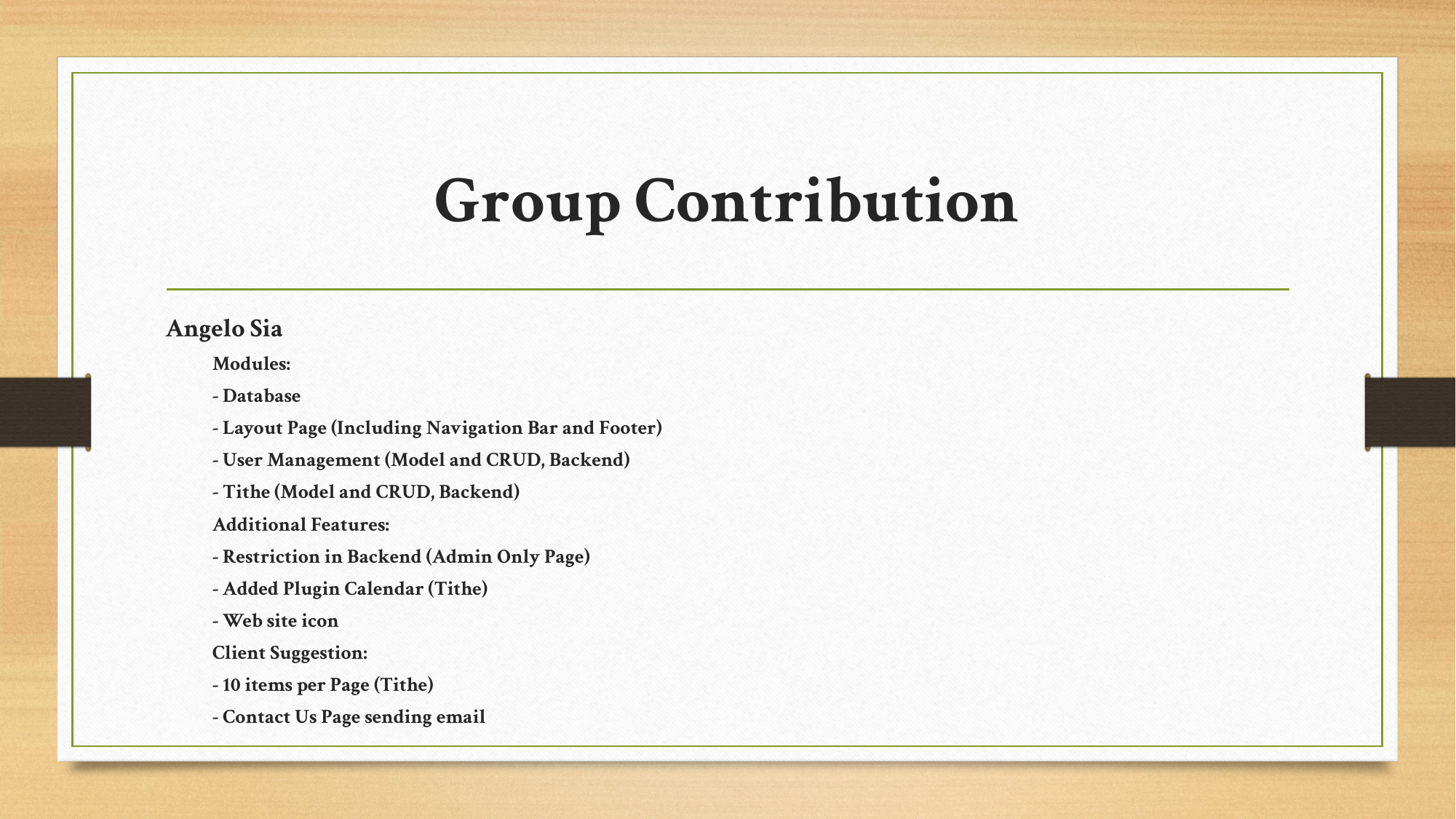

# Group Contribution
Angelo Sia
	Modules:
		- Database
		- Layout Page (Including Navigation Bar and Footer)
		- User Management (Model and CRUD, Backend)
		- Tithe (Model and CRUD, Backend)
	Additional Features:
		- Restriction in Backend (Admin Only Page)
		- Added Plugin Calendar (Tithe)
		- Web site icon
	Client Suggestion:
		- 10 items per Page (Tithe)
		- Contact Us Page sending email